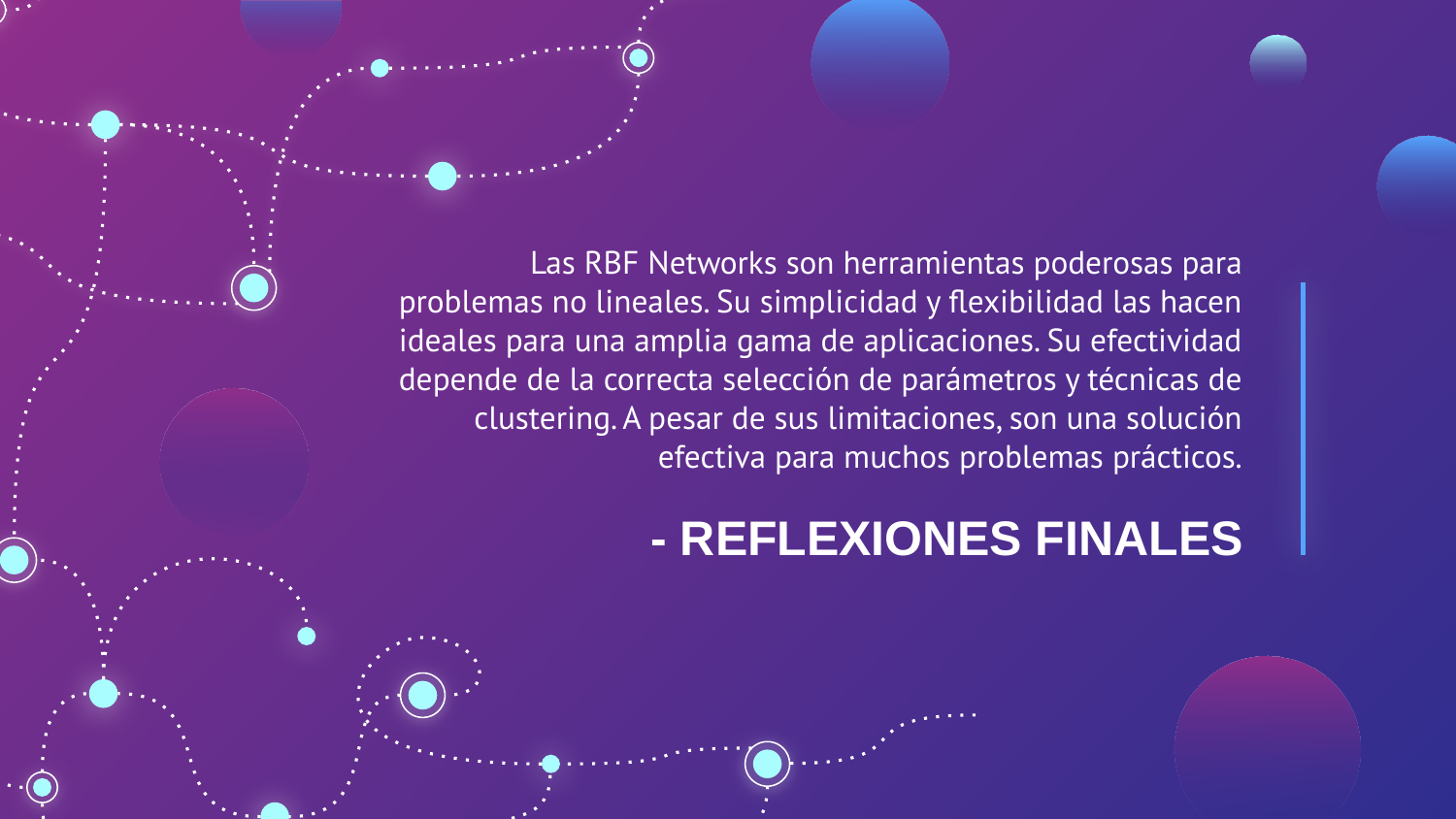

Las RBF Networks son herramientas poderosas para problemas no lineales. Su simplicidad y flexibilidad las hacen ideales para una amplia gama de aplicaciones. Su efectividad depende de la correcta selección de parámetros y técnicas de clustering. A pesar de sus limitaciones, son una solución efectiva para muchos problemas prácticos.

# - REFLEXIONES FINALES